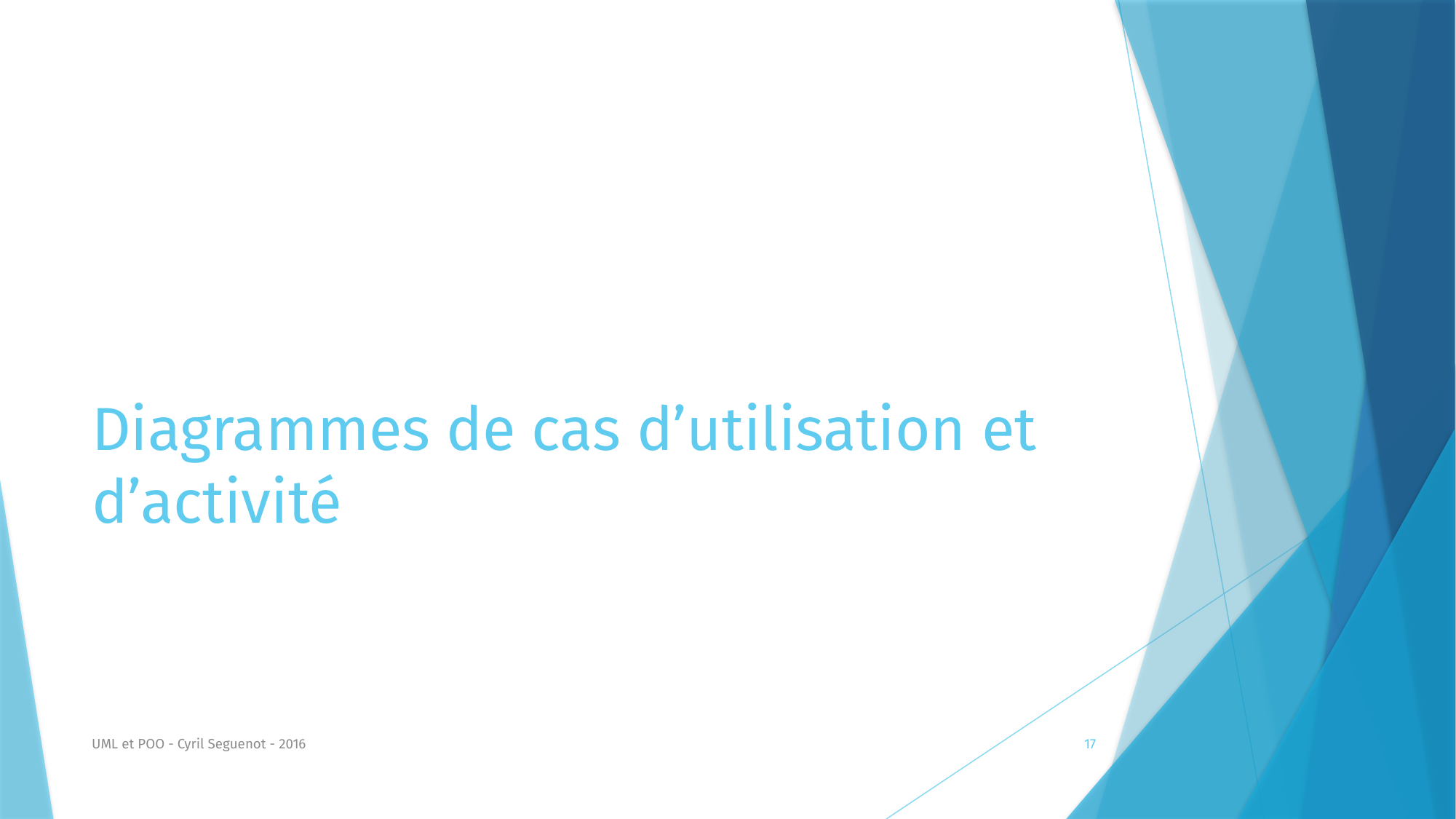

# Diagrammes de cas d’utilisation et d’activité

UML et POO - Cyril Seguenot - 2016
17